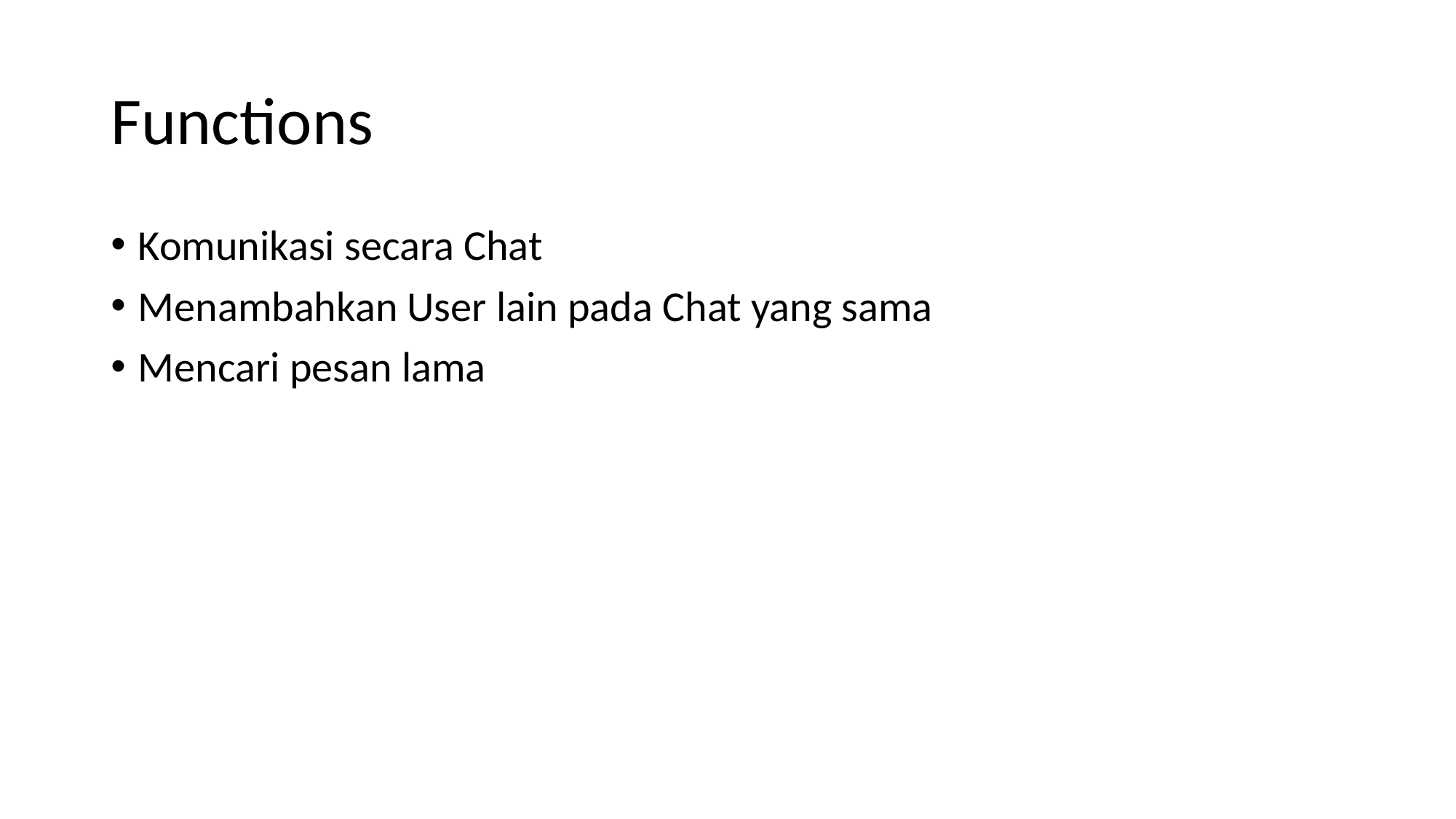

# Functions
Komunikasi secara Chat
Menambahkan User lain pada Chat yang sama
Mencari pesan lama